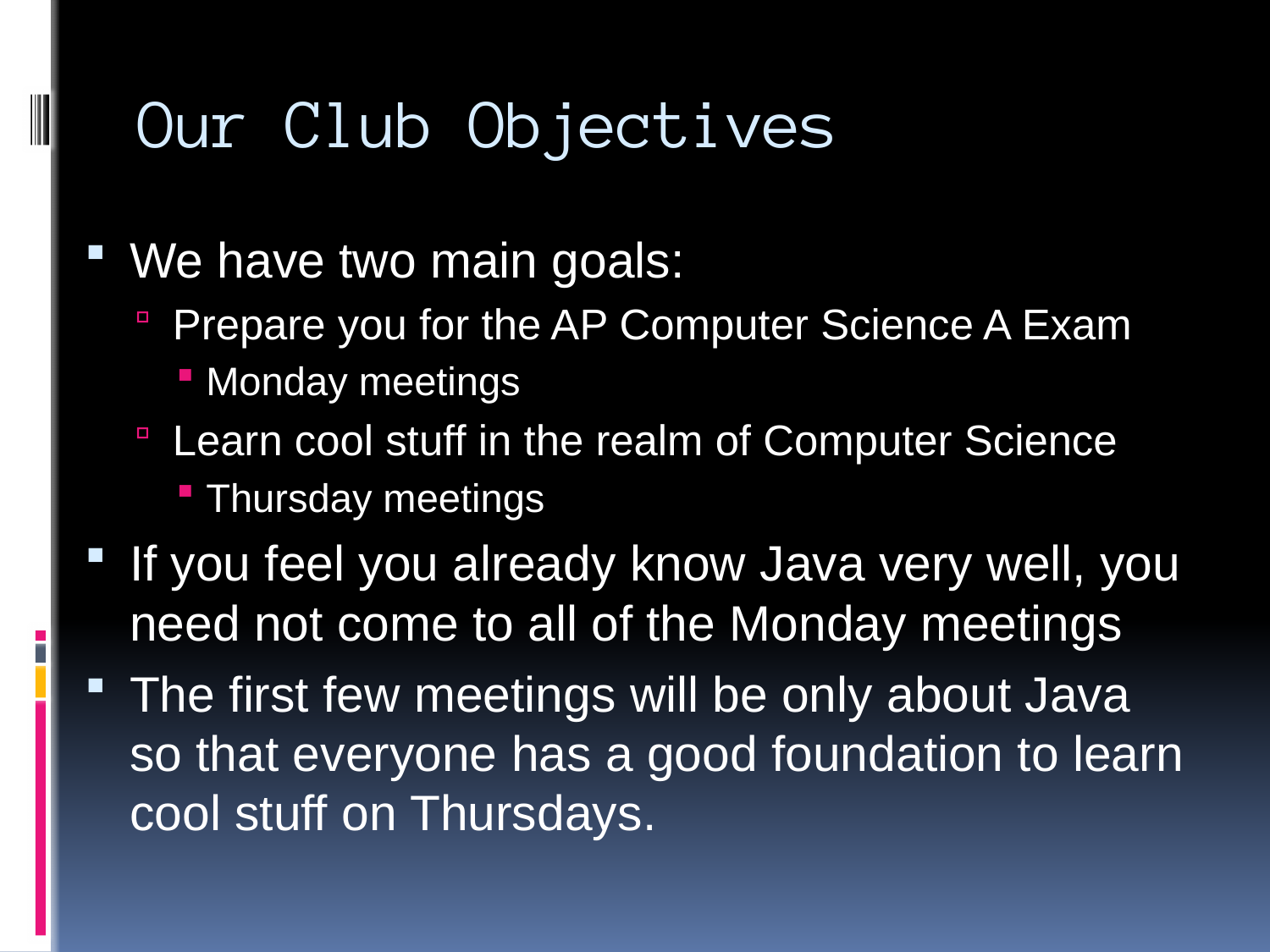

# Our Club Objectives
We have two main goals:
Prepare you for the AP Computer Science A Exam
Monday meetings
Learn cool stuff in the realm of Computer Science
Thursday meetings
If you feel you already know Java very well, you need not come to all of the Monday meetings
The first few meetings will be only about Java so that everyone has a good foundation to learn cool stuff on Thursdays.